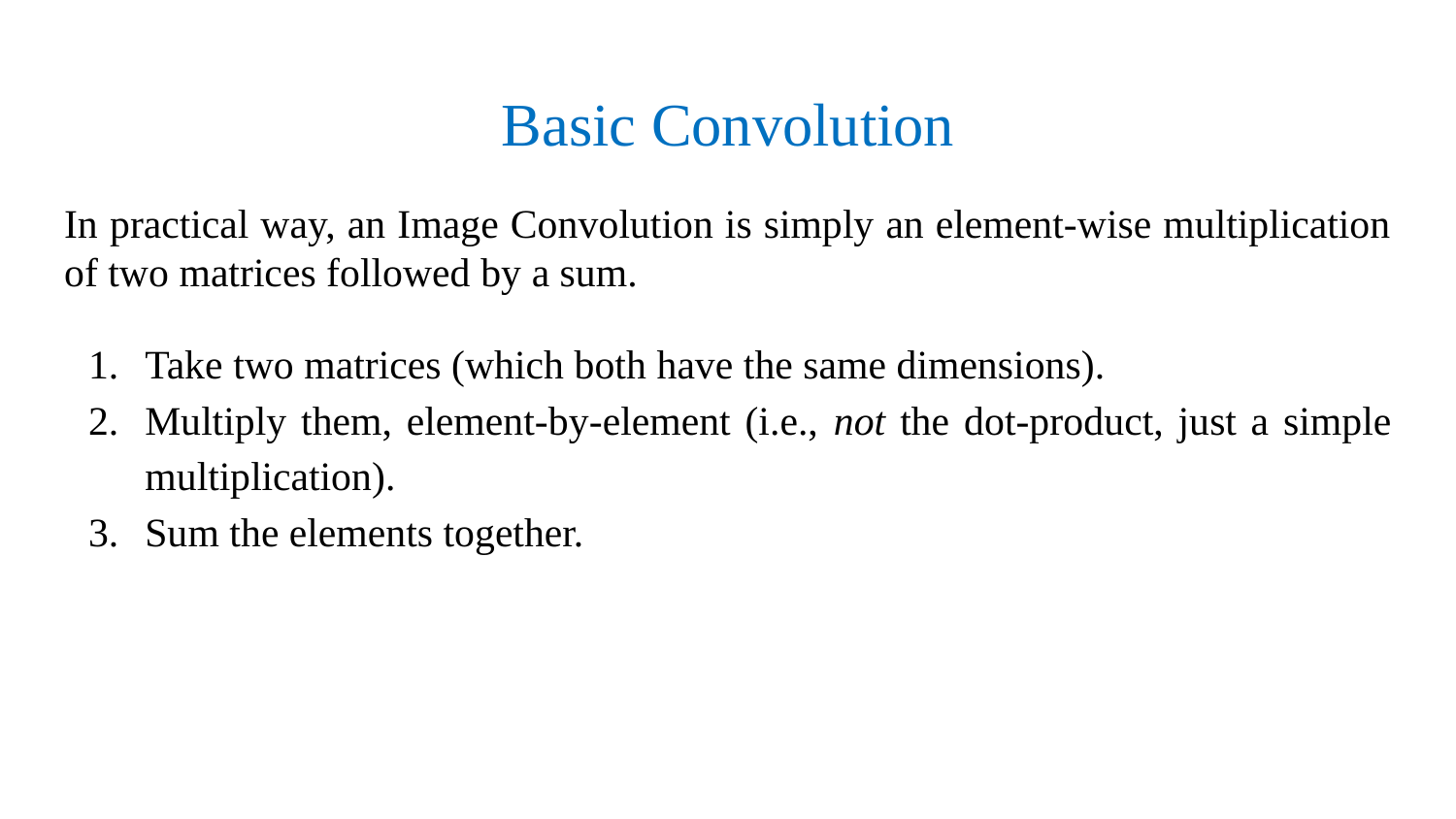

# Basic Convolution

In practical way, an Image Convolution is simply an element-wise multiplication of two matrices followed by a sum.
Take two matrices (which both have the same dimensions).
Multiply them, element-by-element (i.e., not the dot-product, just a simple multiplication).
Sum the elements together.